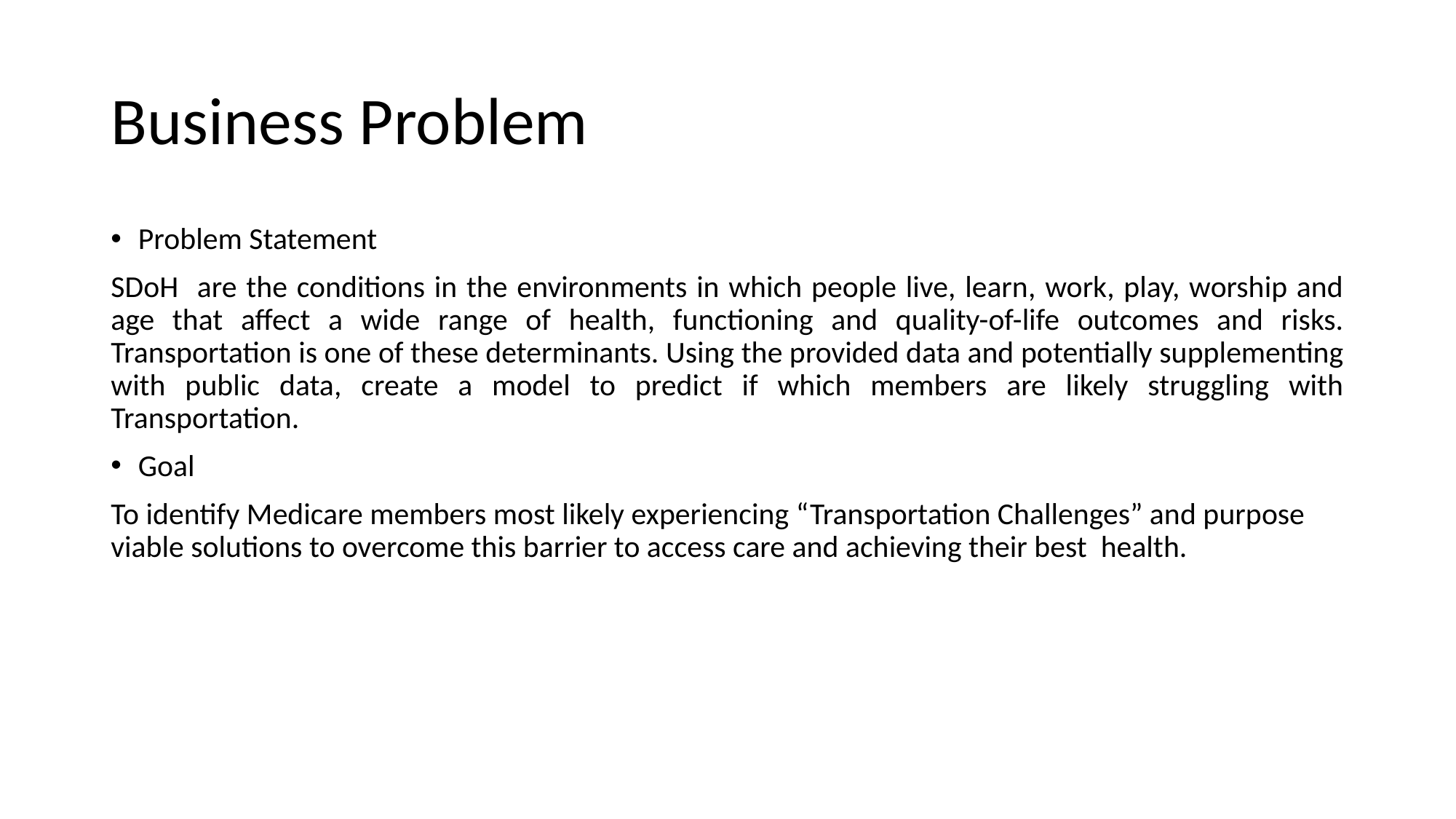

# Business Problem
Problem Statement
SDoH  are the conditions in the environments in which people live, learn, work, play, worship and age that affect a wide range of health, functioning and quality-of-life outcomes and risks. Transportation is one of these determinants. Using the provided data and potentially supplementing with public data, create a model to predict if which members are likely struggling with Transportation.
Goal
To identify Medicare members most likely experiencing “Transportation Challenges” and purpose viable solutions to overcome this barrier to access care and achieving their best  health.